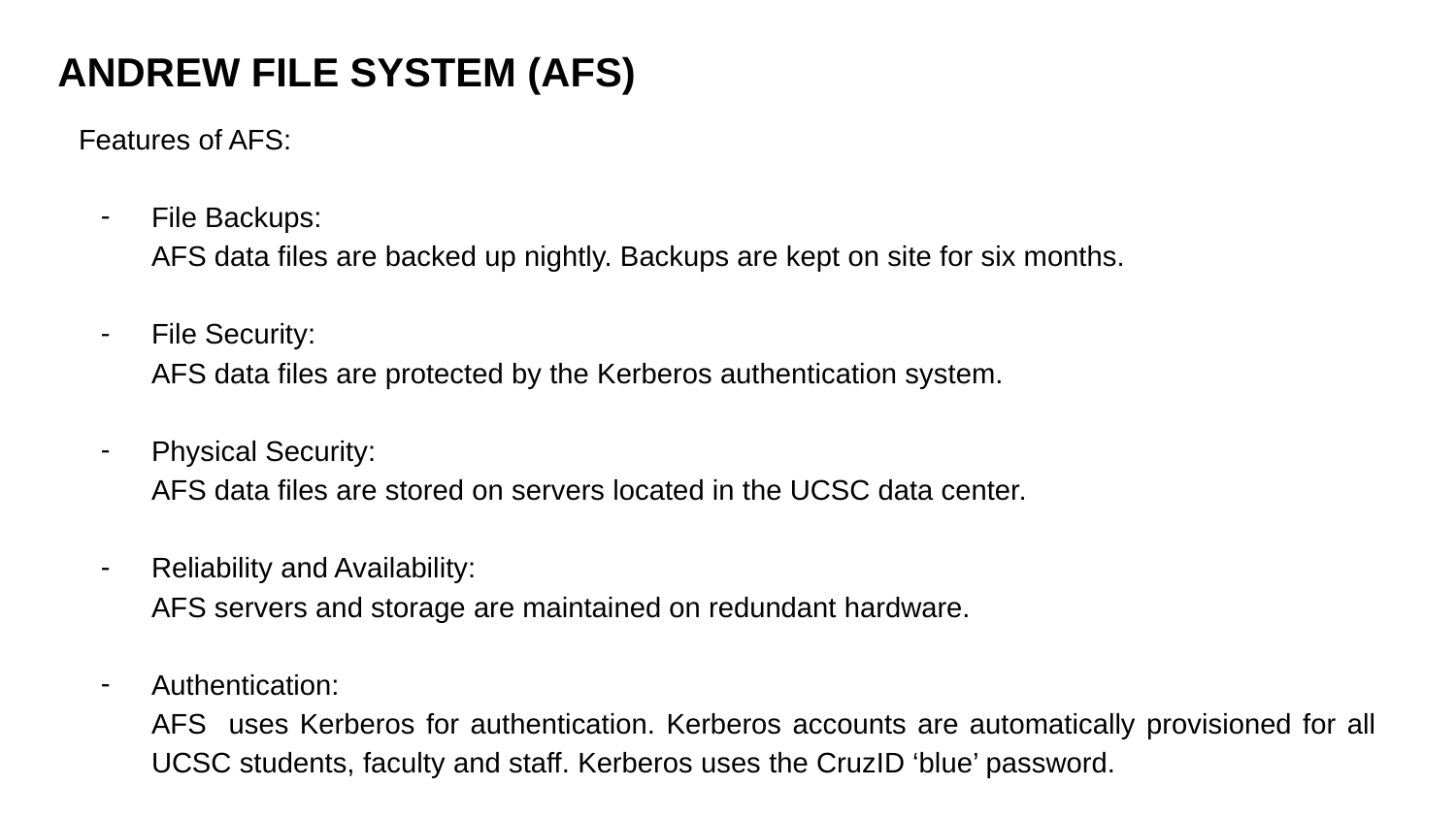

ANDREW FILE SYSTEM (AFS)
Features of AFS:

File Backups:
AFS data files are backed up nightly. Backups are kept on site for six months.

File Security:
AFS data files are protected by the Kerberos authentication system.

Physical Security:
AFS data files are stored on servers located in the UCSC data center.

Reliability and Availability:
AFS servers and storage are maintained on redundant hardware.

Authentication:
AFS  uses Kerberos for authentication. Kerberos accounts are automatically provisioned for all UCSC students, faculty and staff. Kerberos uses the CruzID ‘blue’ password.